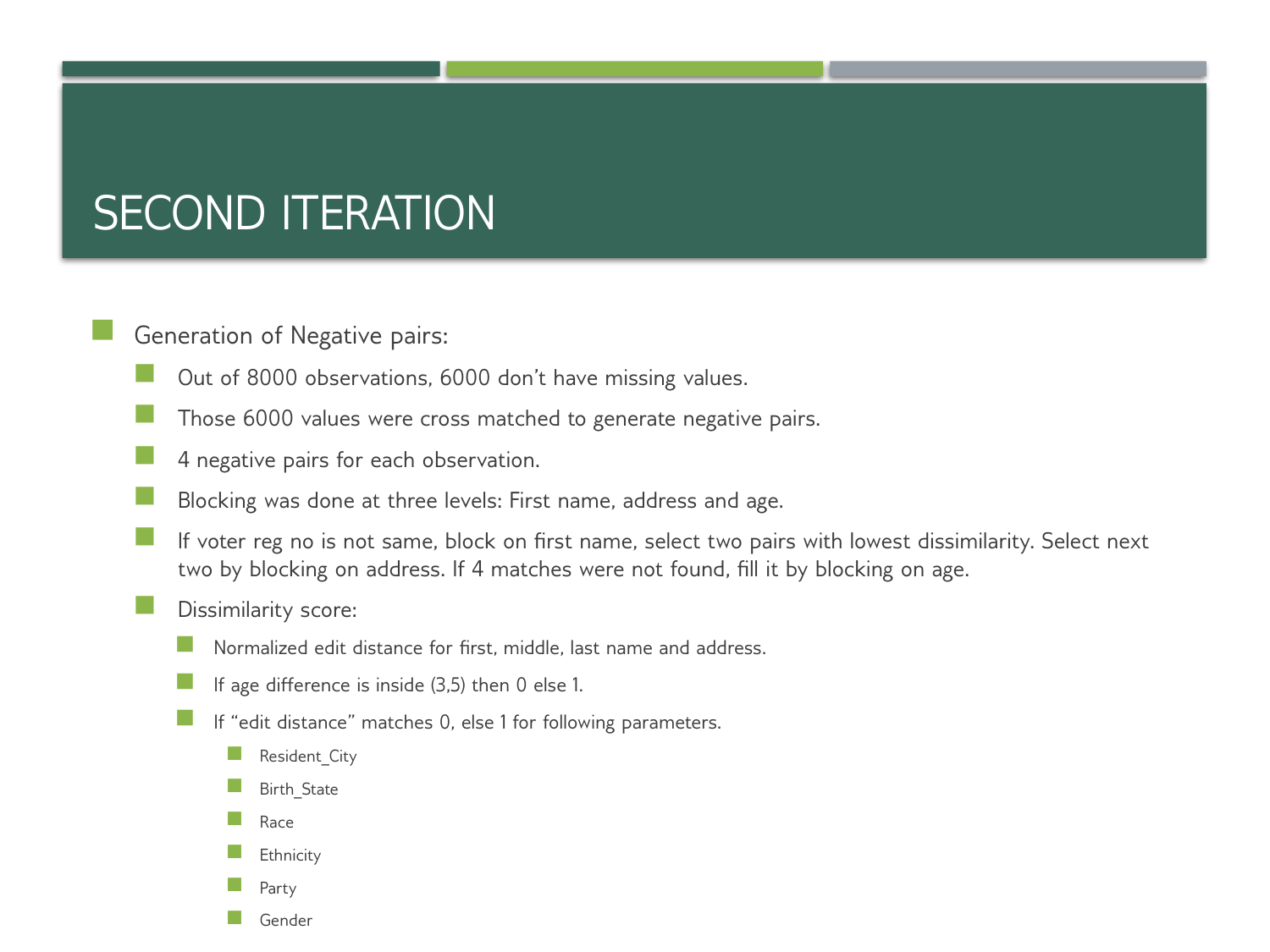

# Second Iteration
Generation of Negative pairs:
Out of 8000 observations, 6000 don’t have missing values.
Those 6000 values were cross matched to generate negative pairs.
4 negative pairs for each observation.
Blocking was done at three levels: First name, address and age.
If voter reg no is not same, block on first name, select two pairs with lowest dissimilarity. Select next two by blocking on address. If 4 matches were not found, fill it by blocking on age.
Dissimilarity score:
Normalized edit distance for first, middle, last name and address.
If age difference is inside (3,5) then 0 else 1.
If “edit distance” matches 0, else 1 for following parameters.
Resident_City
Birth_State
Race
Ethnicity
Party
Gender